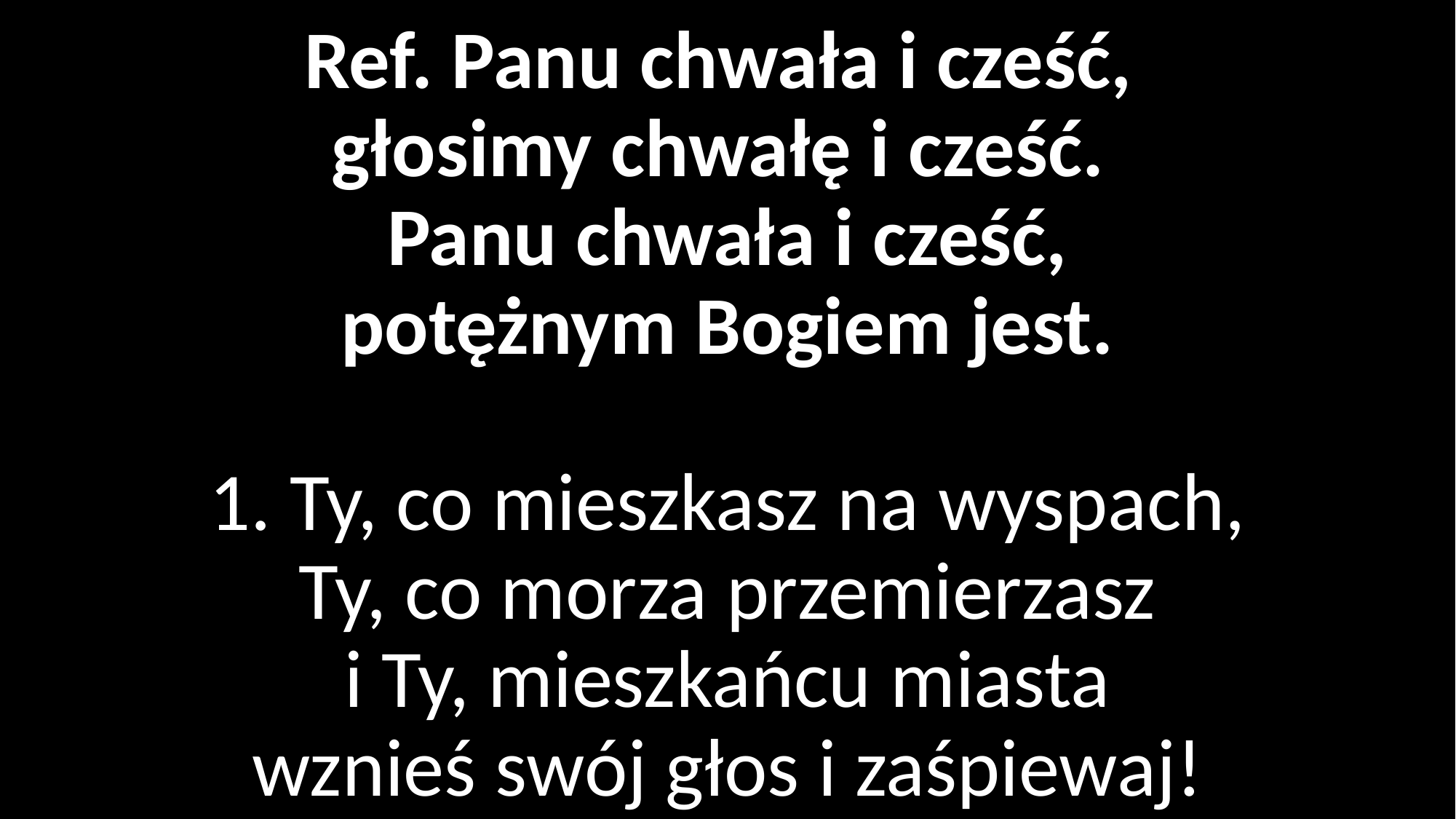

# Ref. Panu chwała i cześć, głosimy chwałę i cześć. Panu chwała i cześć, potężnym Bogiem jest. 1. Ty, co mieszkasz na wyspach, Ty, co morza przemierzasz i Ty, mieszkańcu miasta wznieś swój głos i zaśpiewaj!